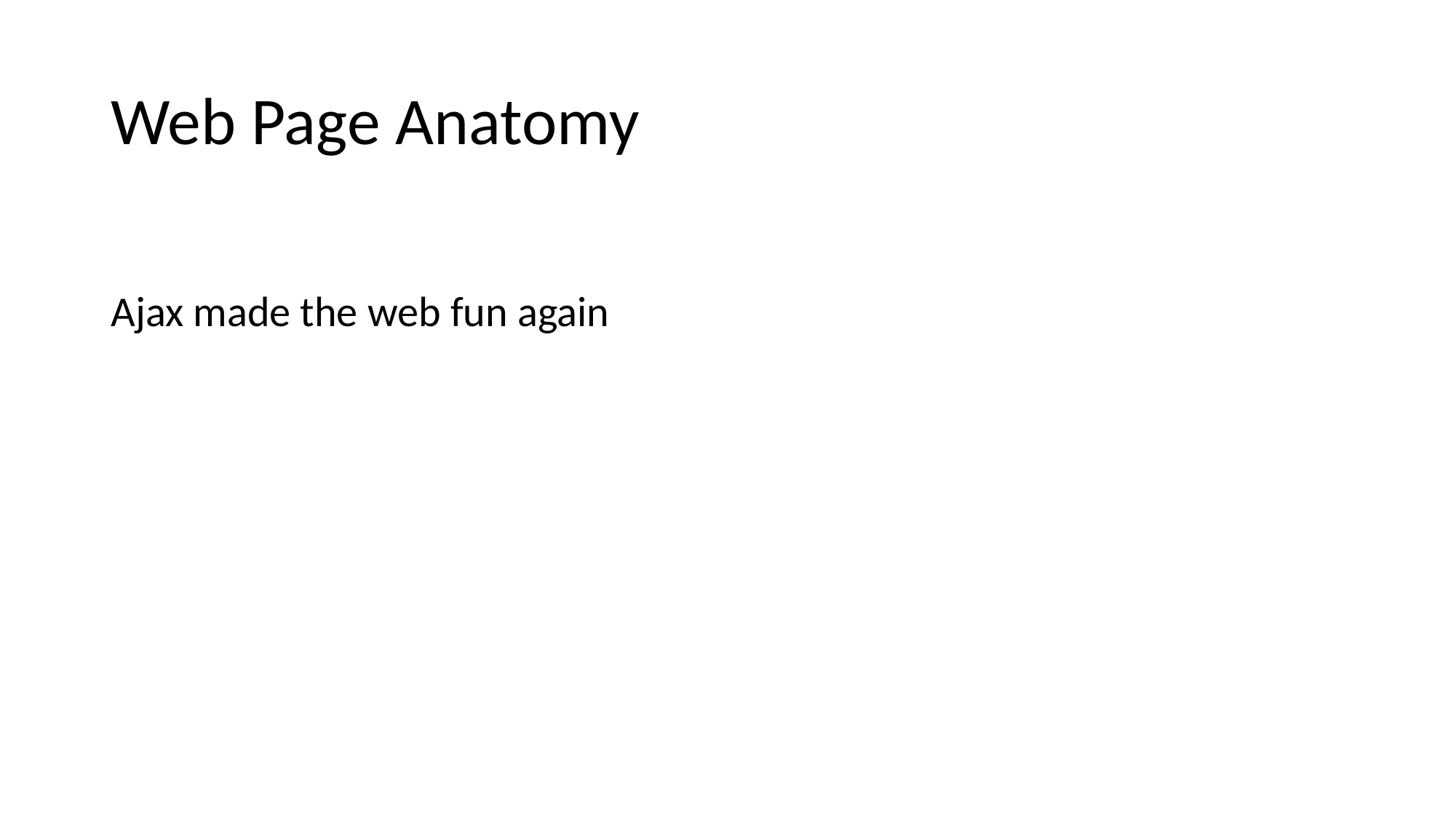

# Web Page Anatomy

Ajax made the web fun again